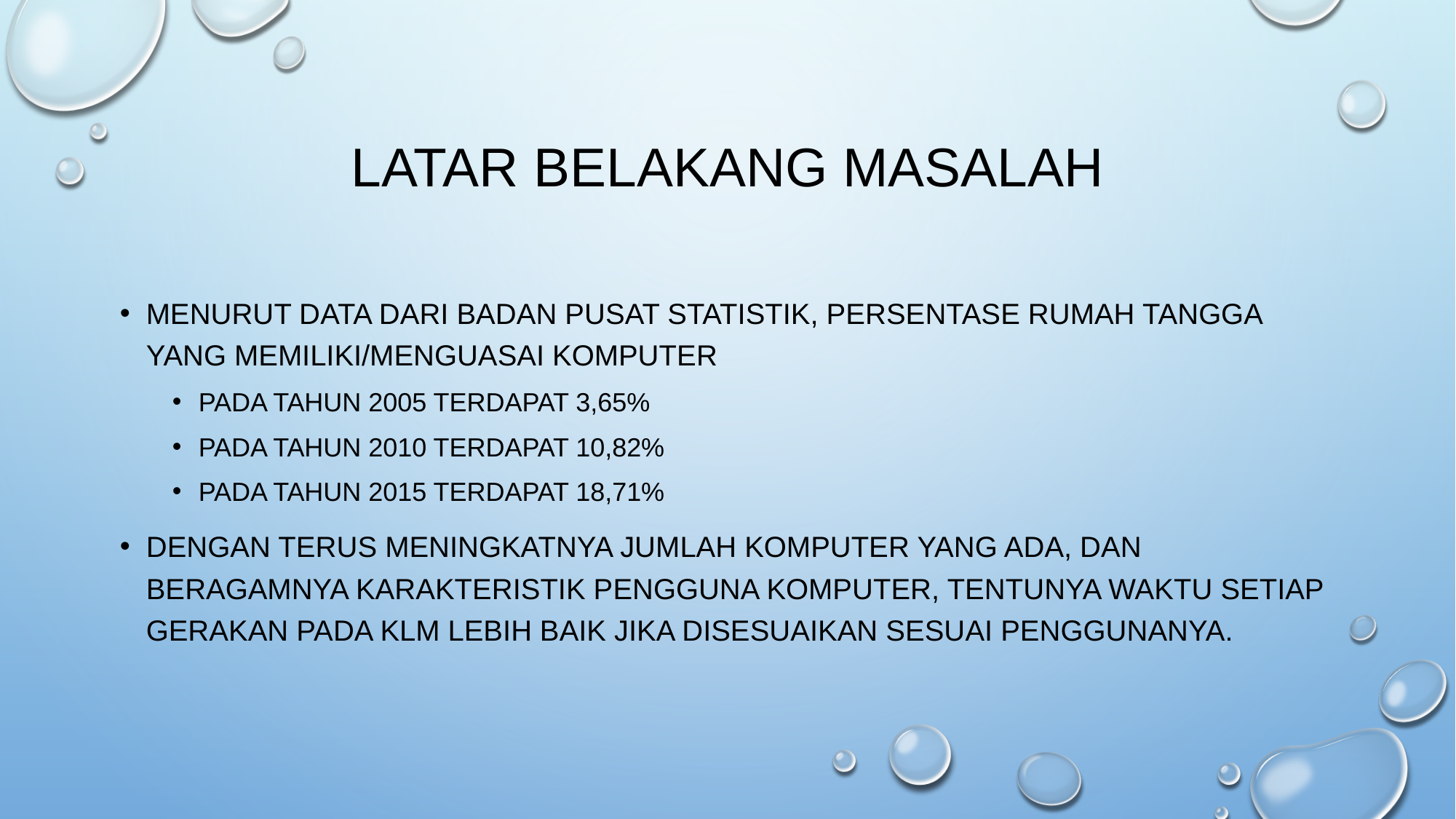

# LATAR BELAKANG masalah
Menurut data dari badan pusat statistik, Persentase Rumah Tangga yang Memiliki/Menguasai Komputer
pada tahun 2005 terdapat 3,65%
pada tahun 2010 terdapat 10,82%
pada tahun 2015 terdapat 18,71%
dengan terus meningkatnya jumlah komputer yang ada, dan beragamnya karakteristik pengguna komputer, tentunya waktu setiap gerakan pada klm lebih baik jika disesuaikan sesuai penggunanya.